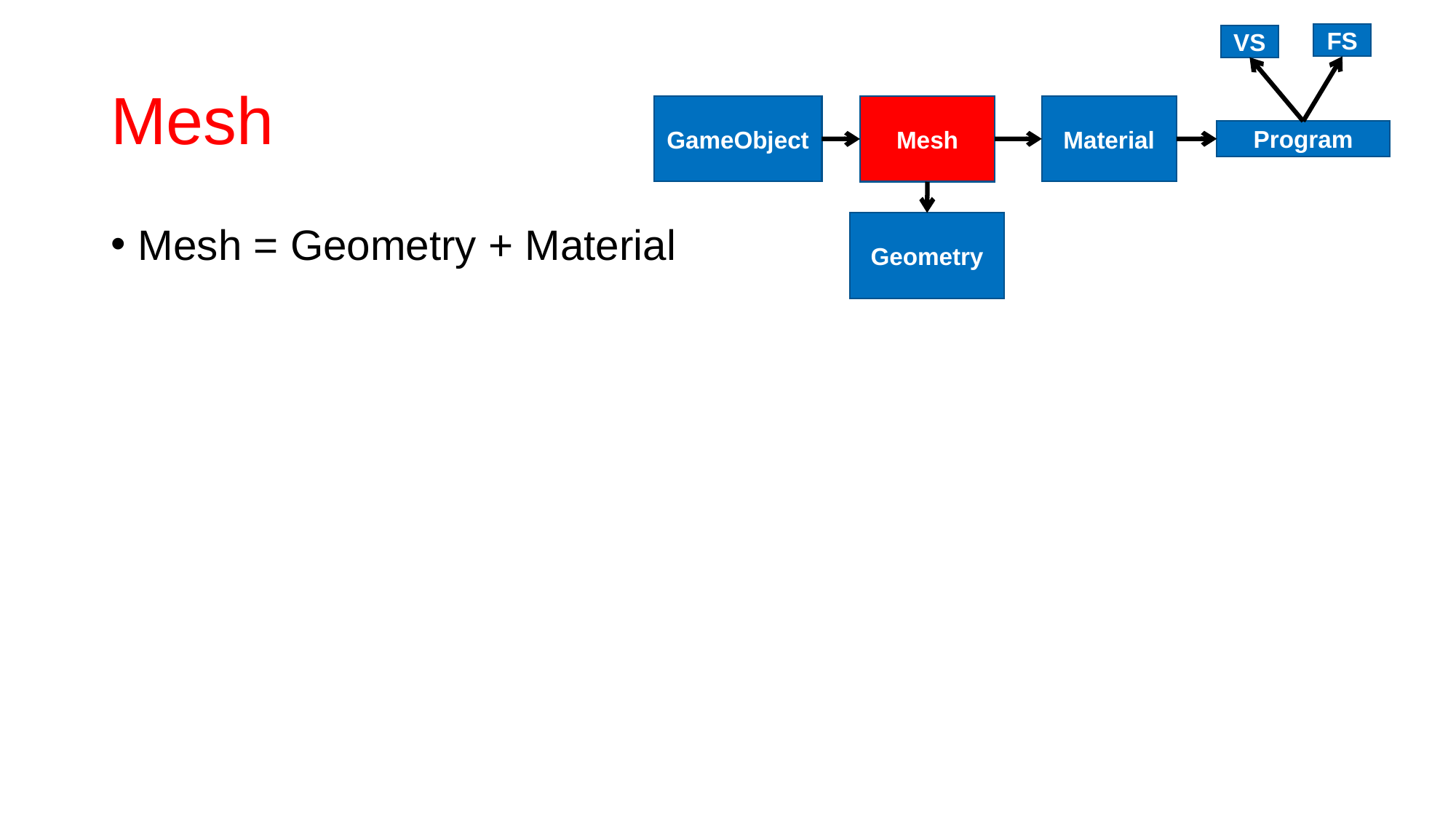

FS
VS
GameObject
Material
Mesh
Program
Geometry
# Mesh
Mesh = Geometry + Material